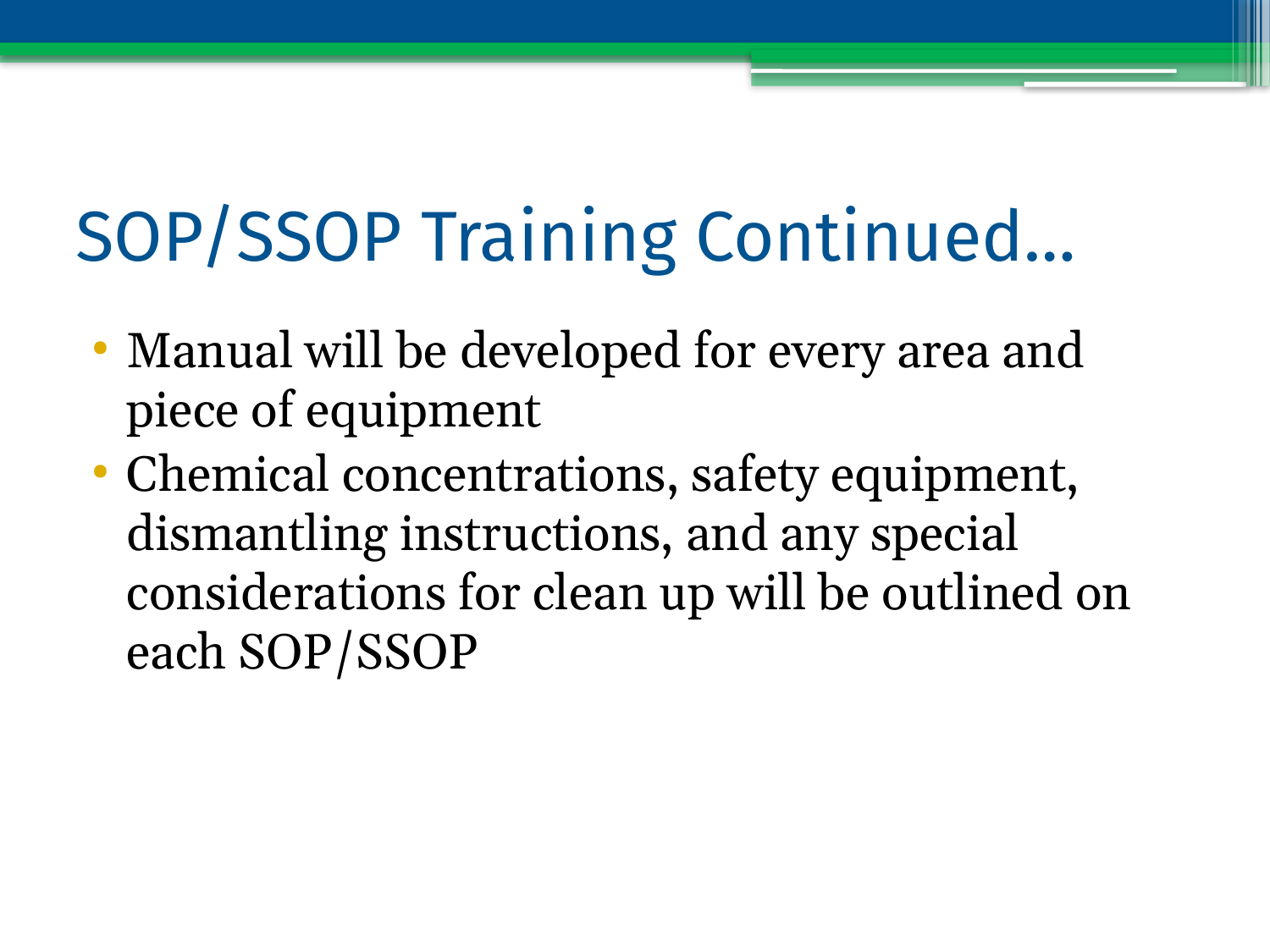

# SOP/SSOP Training Continued…
Manual will be developed for every area and piece of equipment
Chemical concentrations, safety equipment, dismantling instructions, and any special considerations for clean up will be outlined on each SOP/SSOP